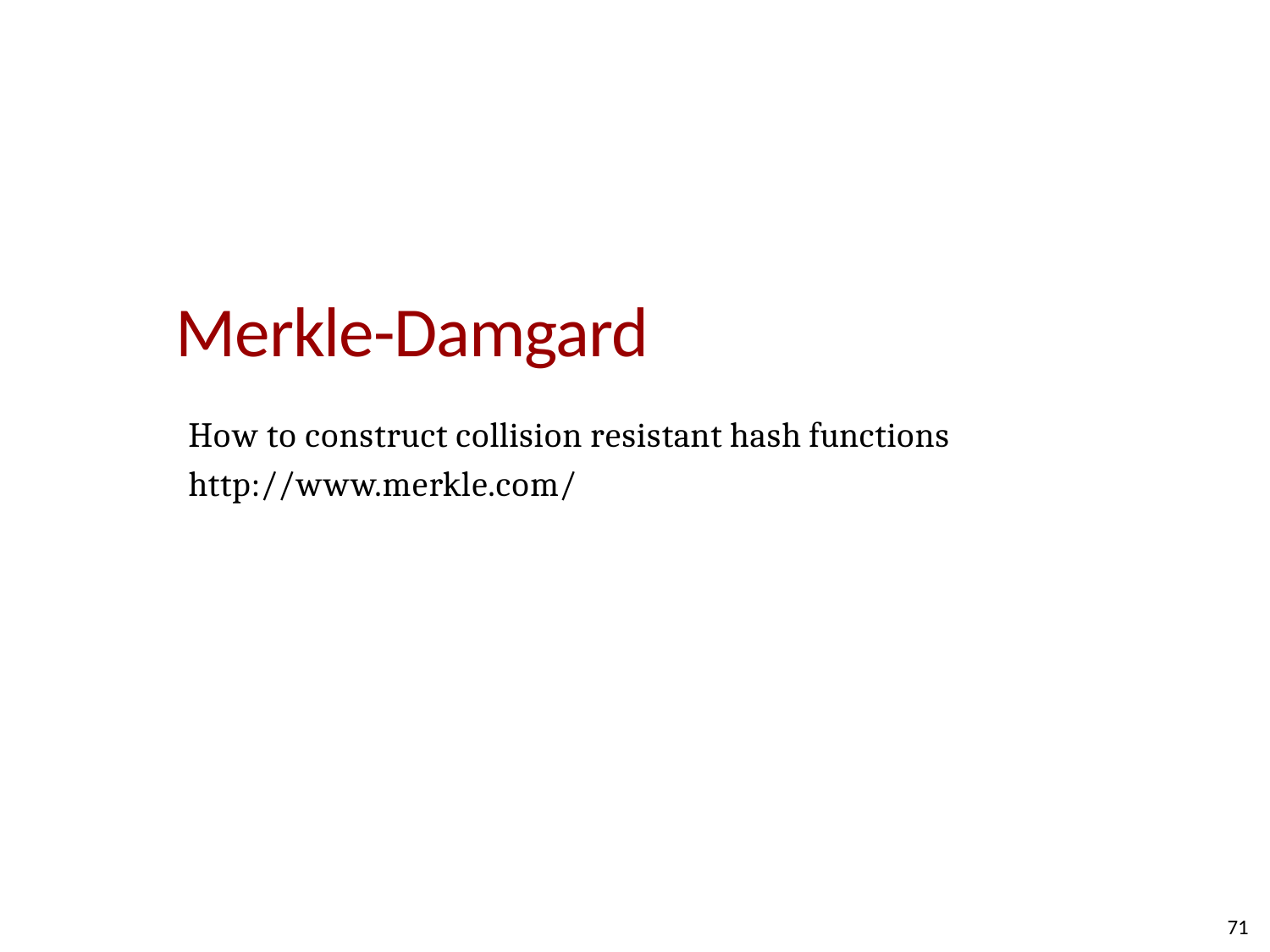

# Merkle-Damgard
How to construct collision resistant hash functions
http://www.merkle.com/
71